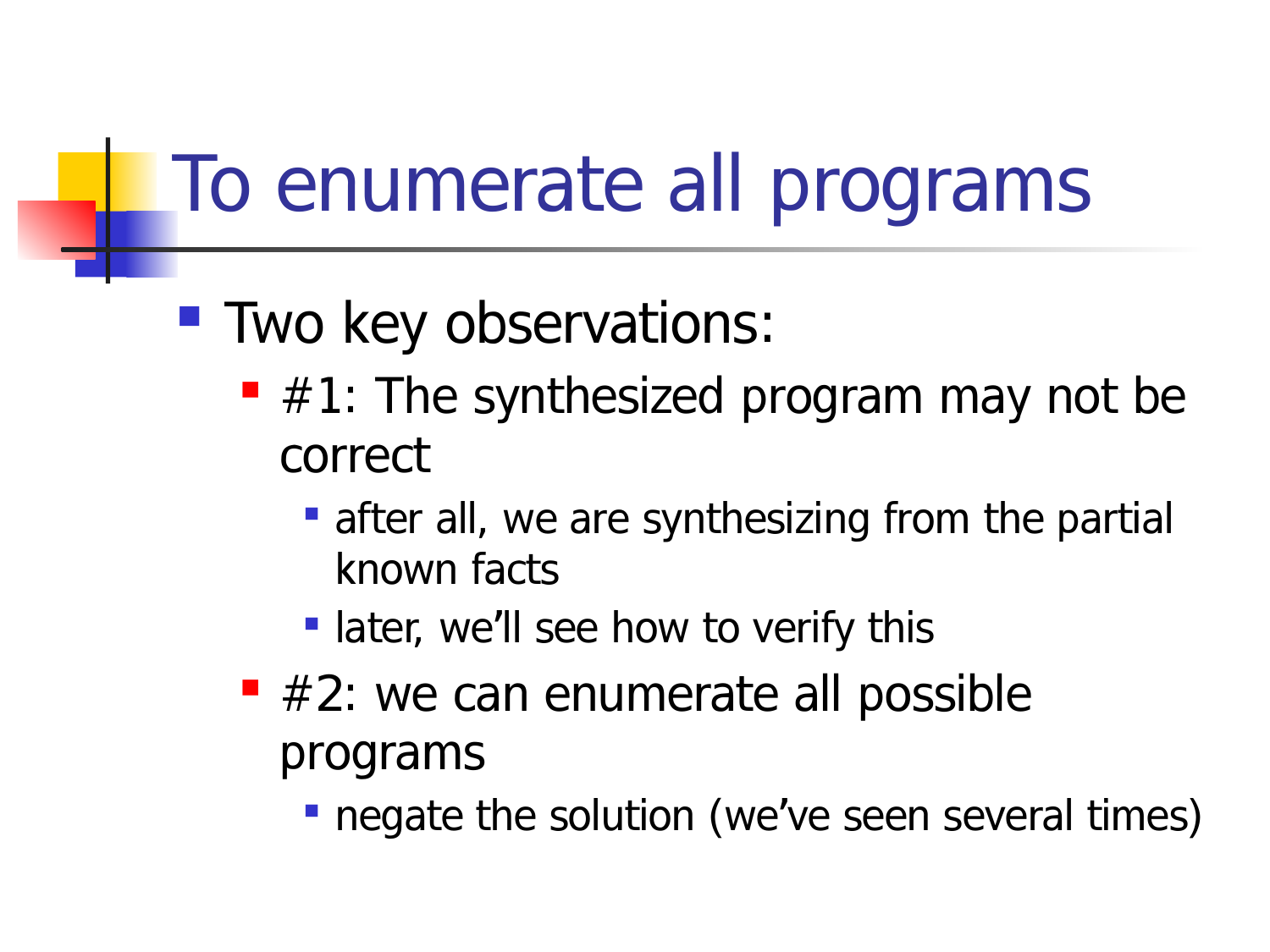

# To enumerate all programs
Two key observations:
#1: The synthesized program may not be correct
after all, we are synthesizing from the partial known facts
later, we’ll see how to verify this
#2: we can enumerate all possible programs
negate the solution (we’ve seen several times)